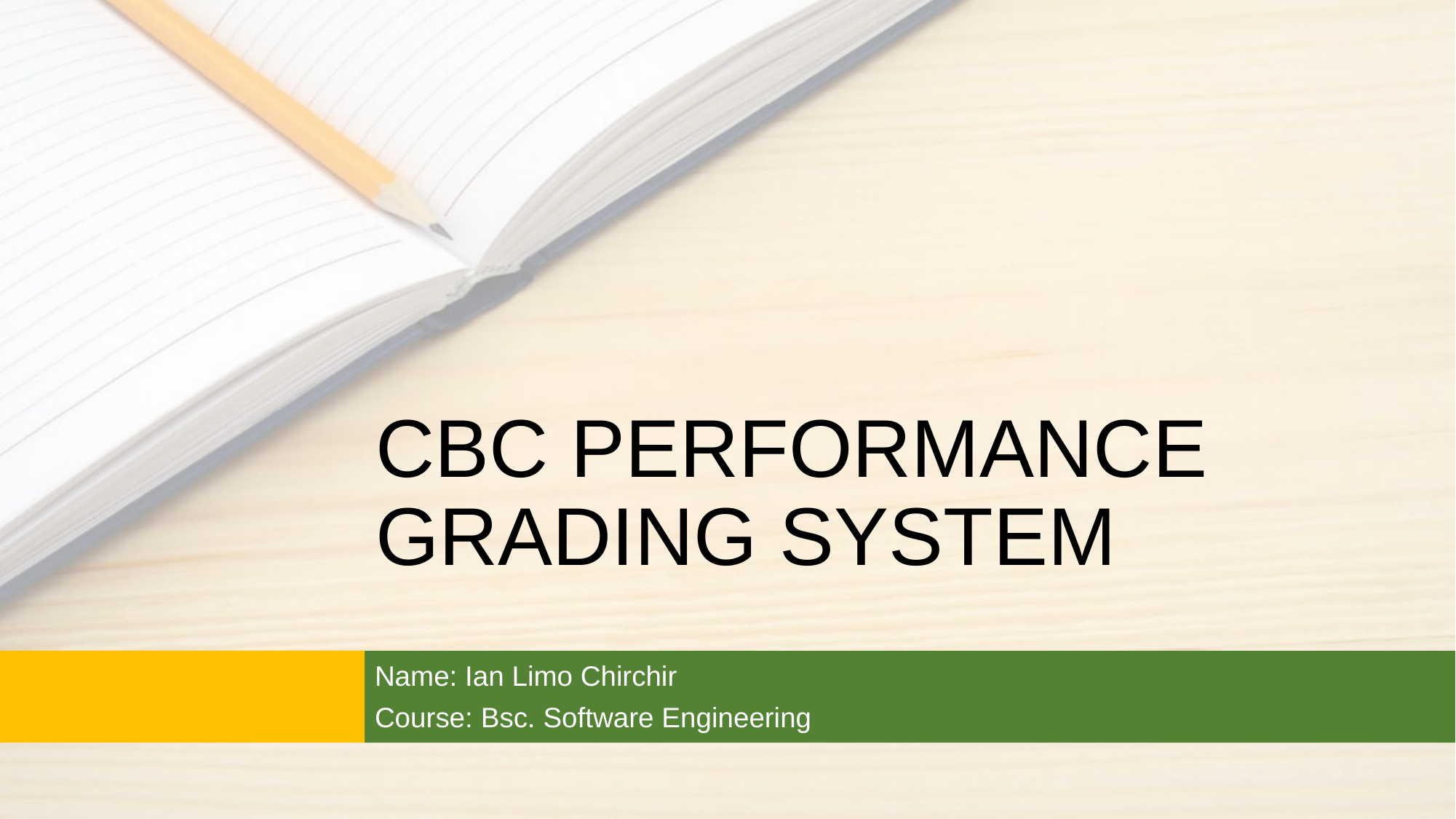

# CBC PERFORMANCE GRADING SYSTEM
Name: Ian Limo Chirchir
Course: Bsc. Software Engineering